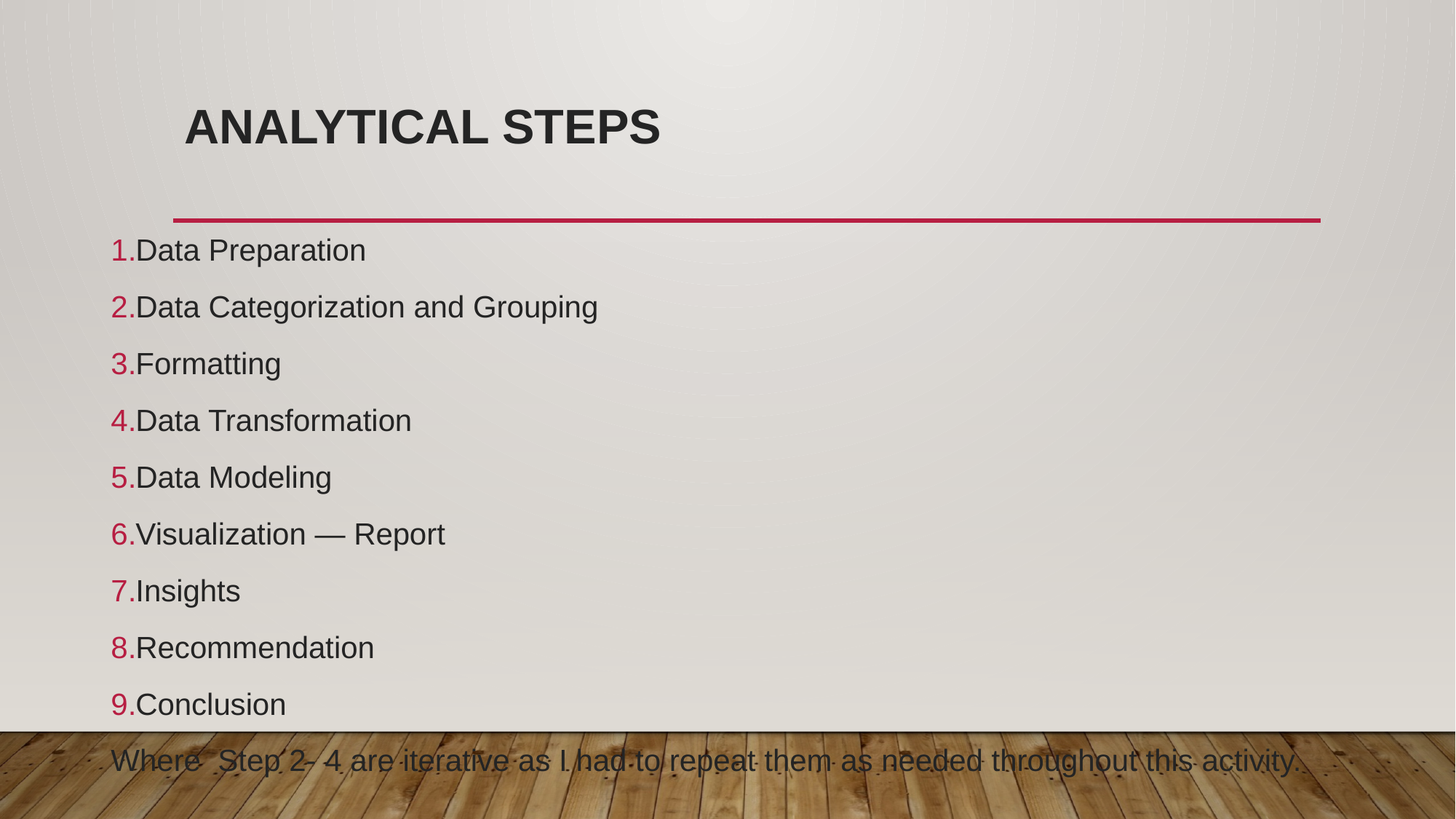

# Analytical Steps
Data Preparation
Data Categorization and Grouping
Formatting
Data Transformation
Data Modeling
Visualization — Report
Insights
Recommendation
Conclusion
Where  Step 2- 4 are iterative as I had to repeat them as needed throughout this activity.